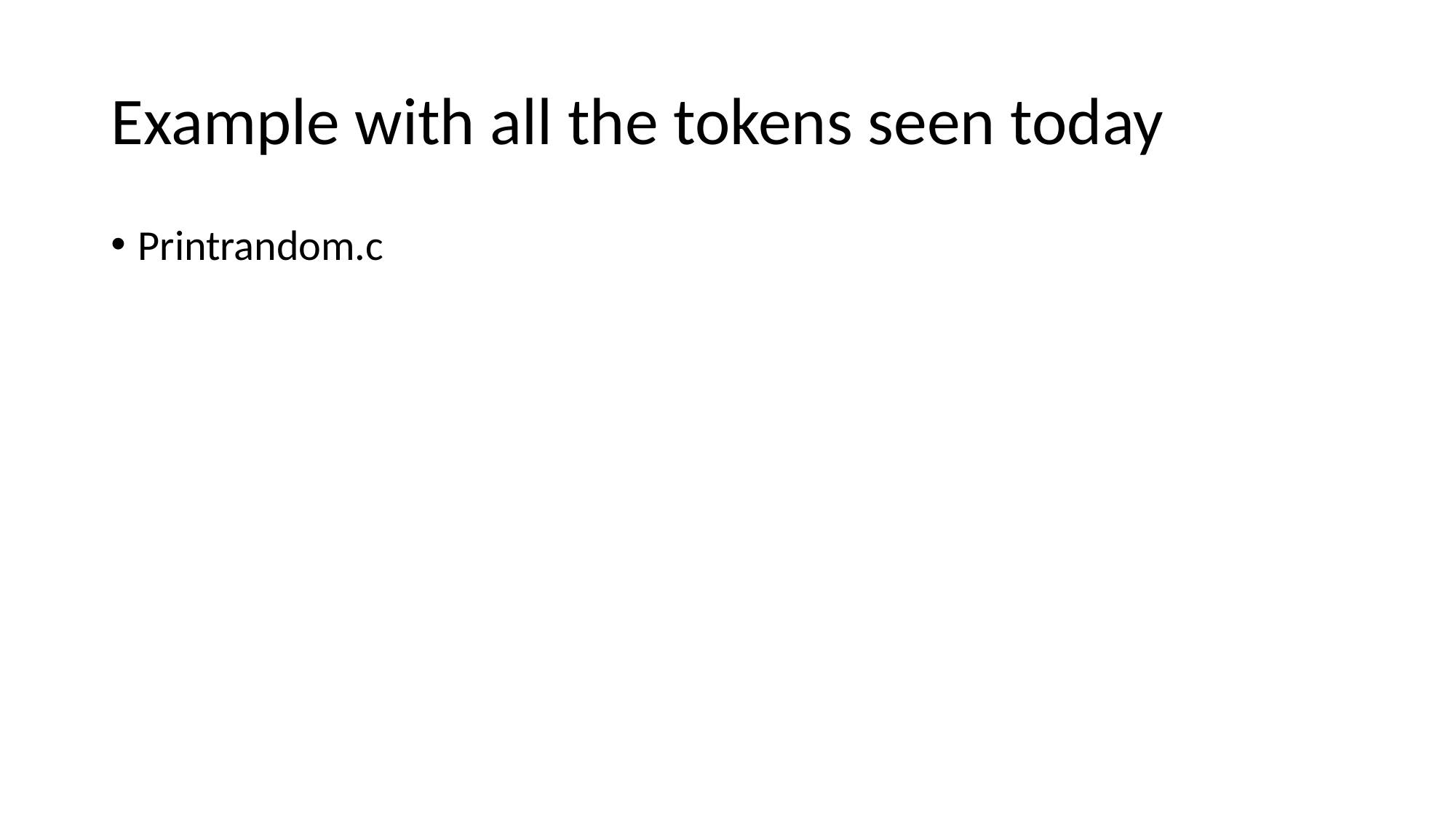

# Example with all the tokens seen today
Printrandom.c